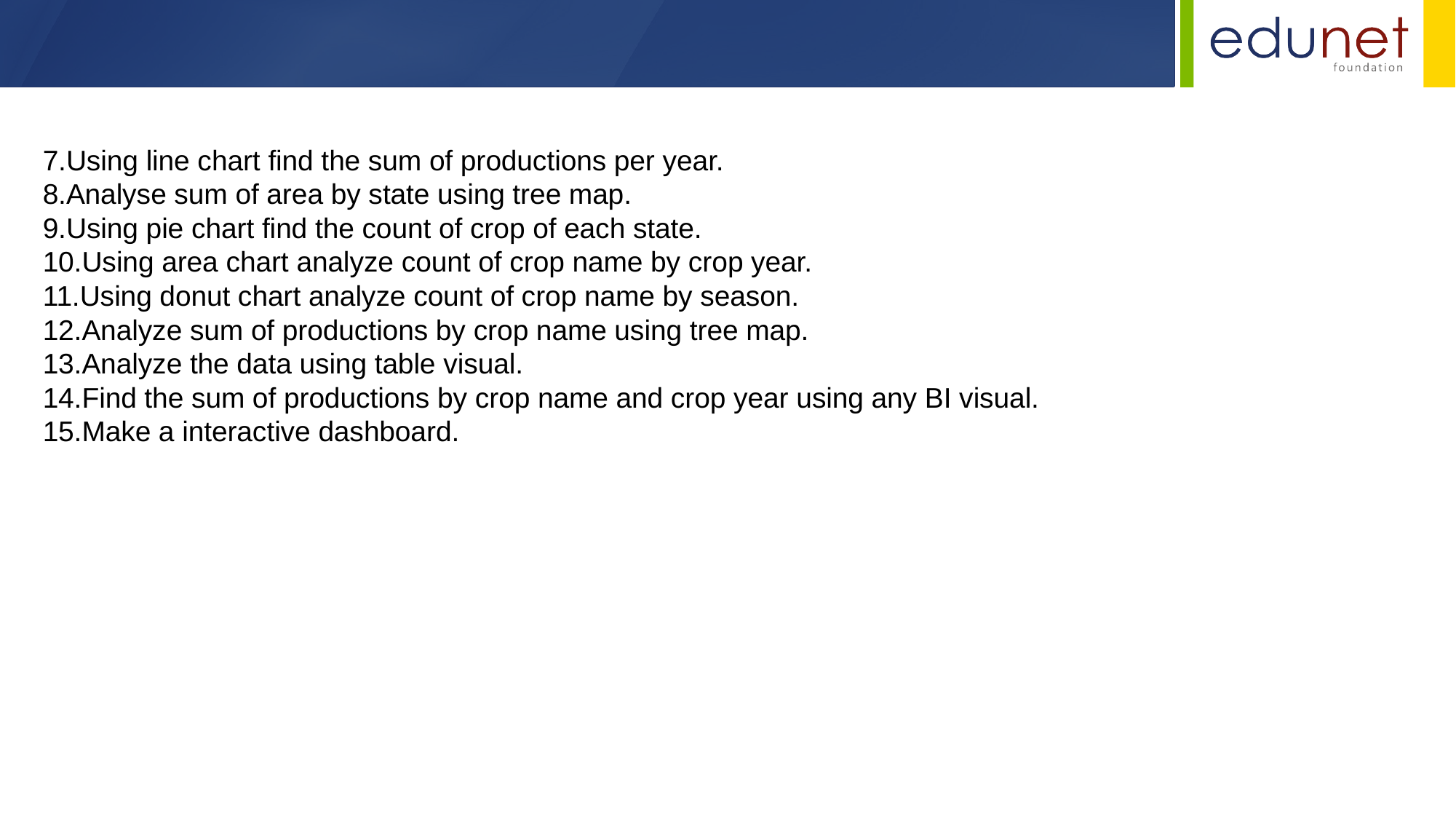

7.Using line chart find the sum of productions per year.
8.Analyse sum of area by state using tree map.
9.Using pie chart find the count of crop of each state.
10.Using area chart analyze count of crop name by crop year.
11.Using donut chart analyze count of crop name by season.
12.Analyze sum of productions by crop name using tree map.
13.Analyze the data using table visual.
14.Find the sum of productions by crop name and crop year using any BI visual.
15.Make a interactive dashboard.